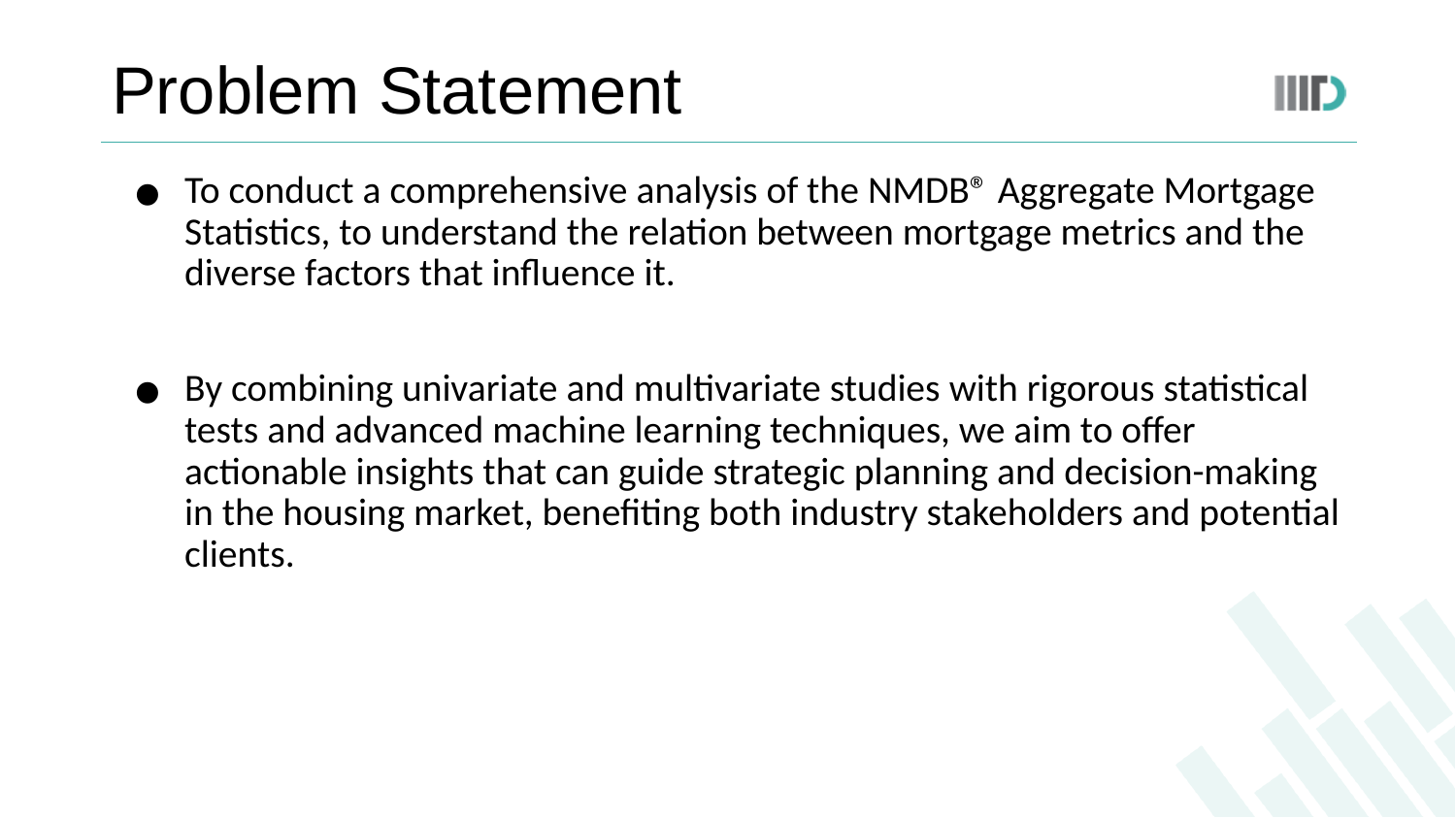

# Problem Statement
To conduct a comprehensive analysis of the NMDB® Aggregate Mortgage Statistics, to understand the relation between mortgage metrics and the diverse factors that influence it.

By combining univariate and multivariate studies with rigorous statistical tests and advanced machine learning techniques, we aim to offer actionable insights that can guide strategic planning and decision-making in the housing market, benefiting both industry stakeholders and potential clients.